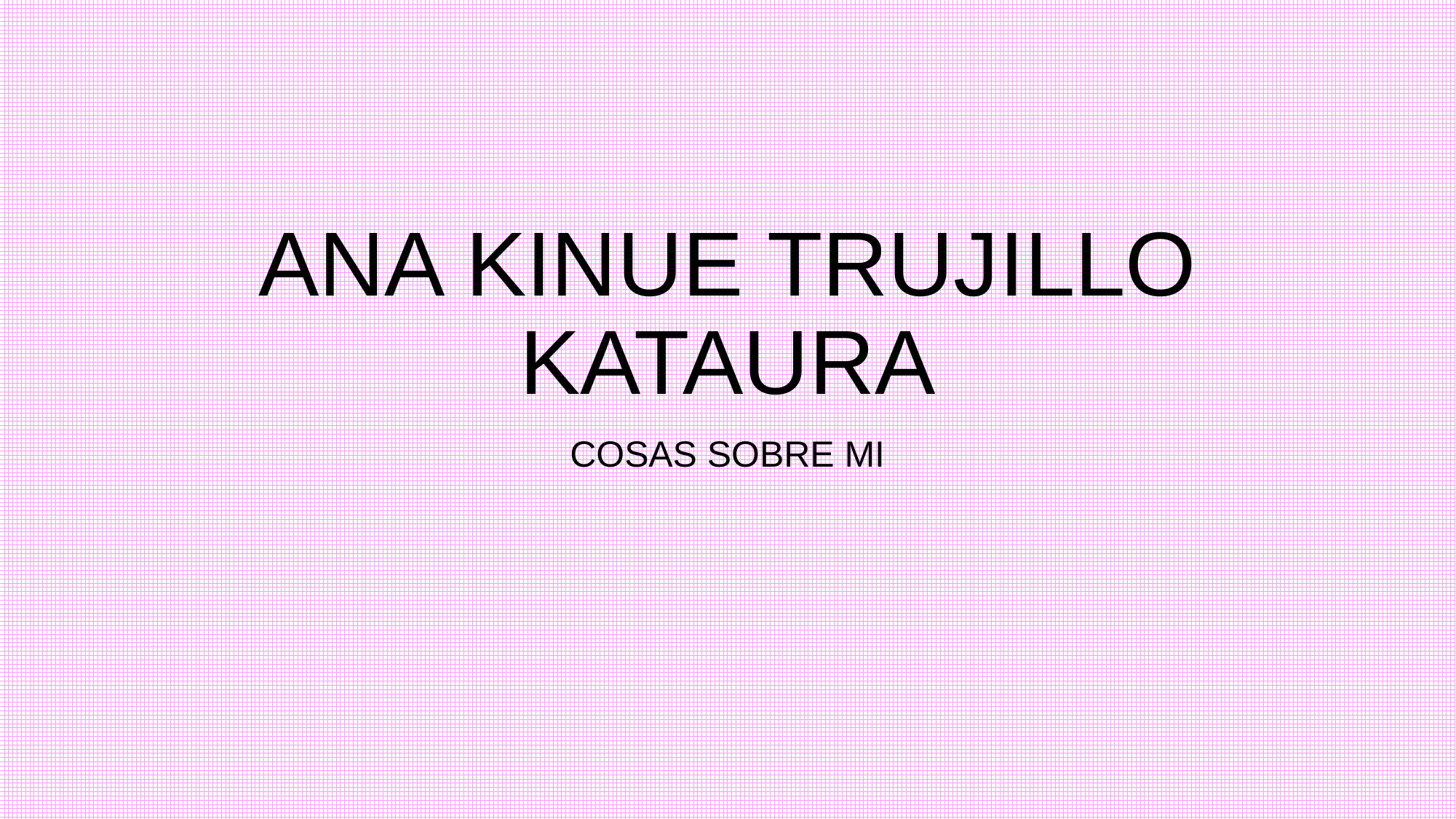

# ANA KINUE TRUJILLO KATAURA
COSAS SOBRE MI